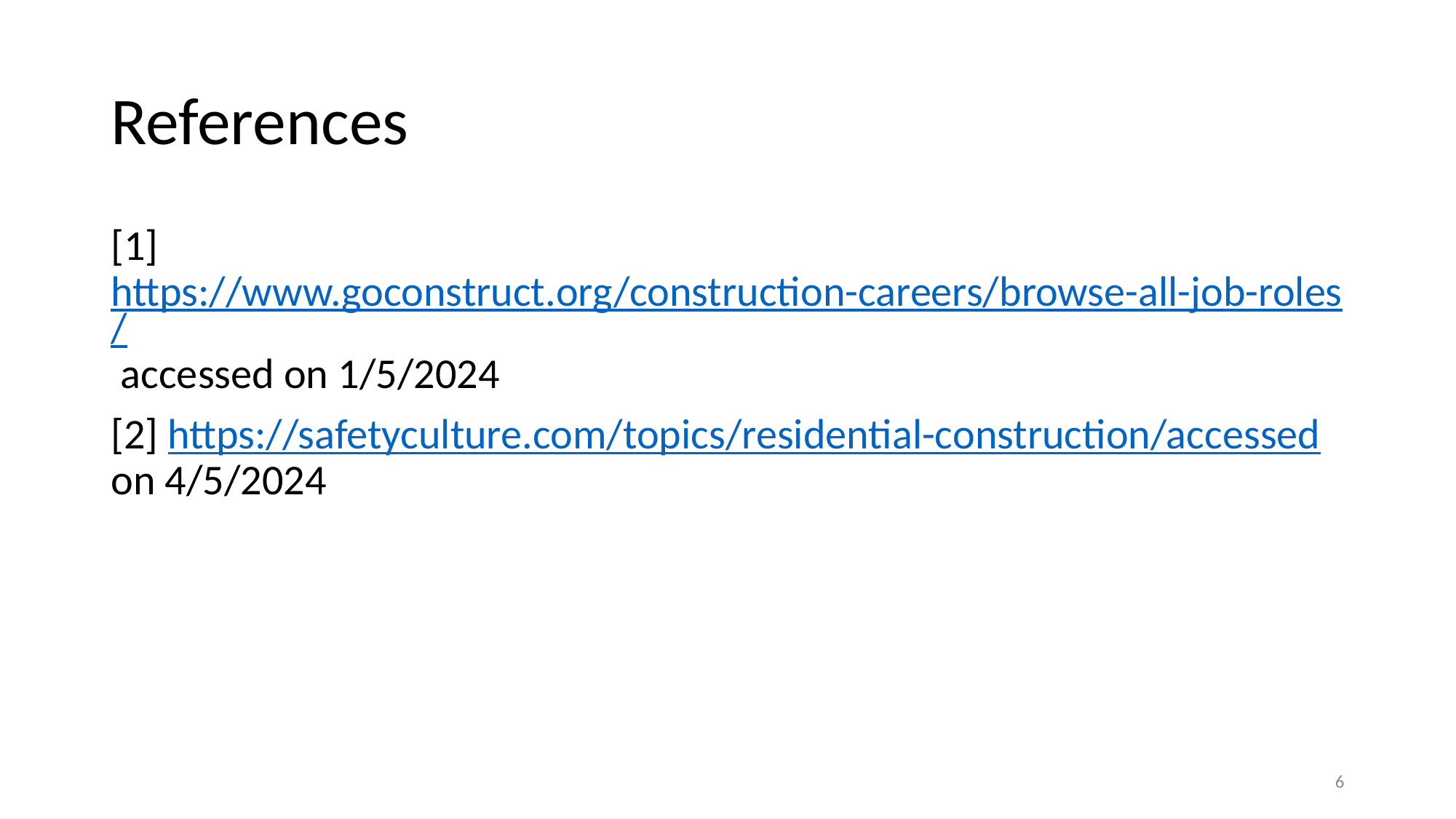

# References
[1] https://www.goconstruct.org/construction-careers/browse-all-job-roles/ accessed on 1/5/2024
[2] https://safetyculture.com/topics/residential-construction/accessed on 4/5/2024

6